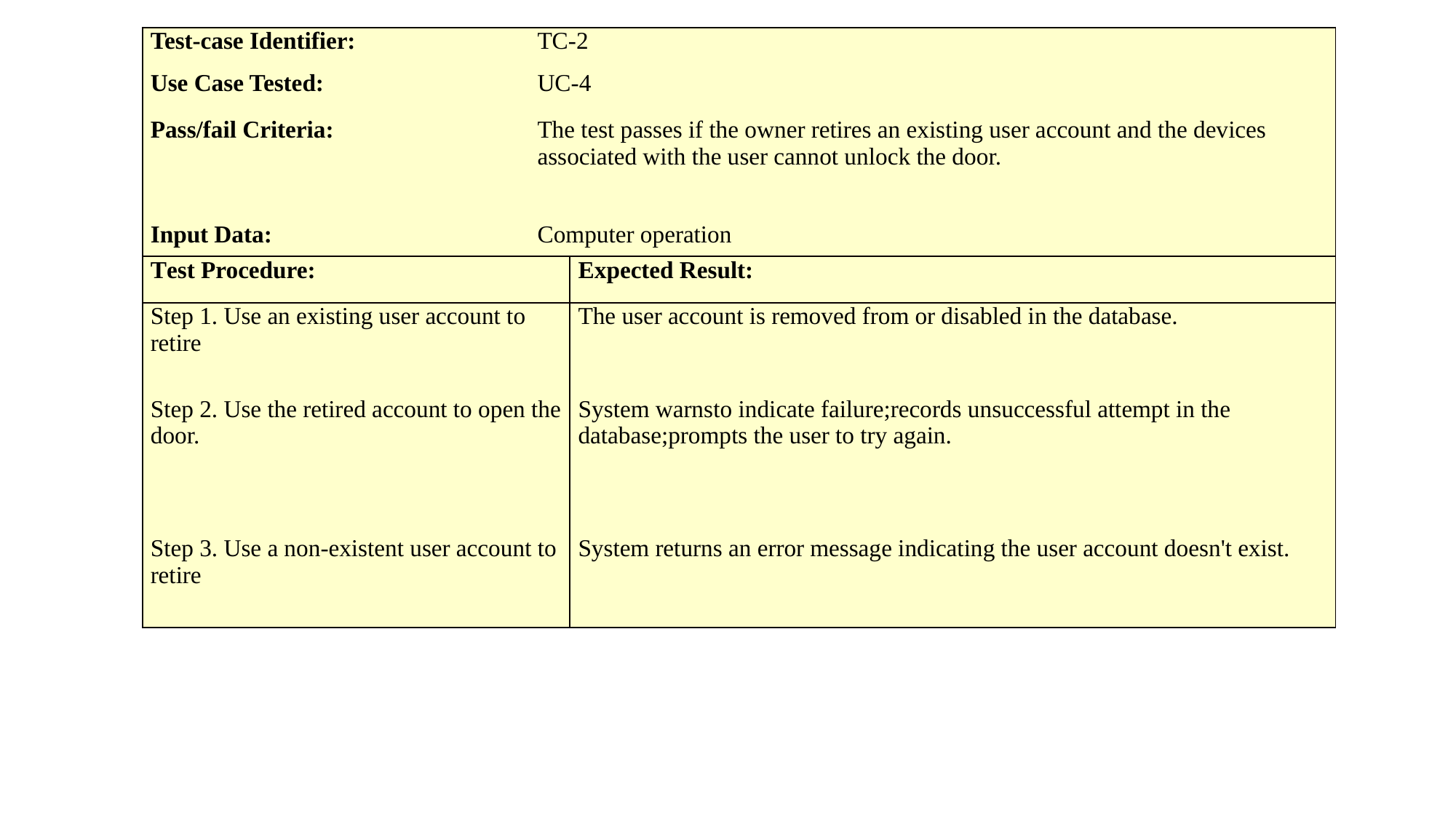

| Test-case Identifier: | TC-2 |  |
| --- | --- | --- |
| Use Case Tested: | UC-4 |  |
| Pass/fail Criteria: | The test passes if the owner retires an existing user account and the devices associated with the user cannot unlock the door. |  |
| Input Data: | Computer operation |  |
| Test Procedure: |  | Expected Result: |
| Step 1. Use an existing user account to retire |  | The user account is removed from or disabled in the database. |
| Step 2. Use the retired account to open the door. |  | System warnsto indicate failure;records unsuccessful attempt in the database;prompts the user to try again. |
| Step 3. Use a non-existent user account to retire |  | System returns an error message indicating the user account doesn't exist. |